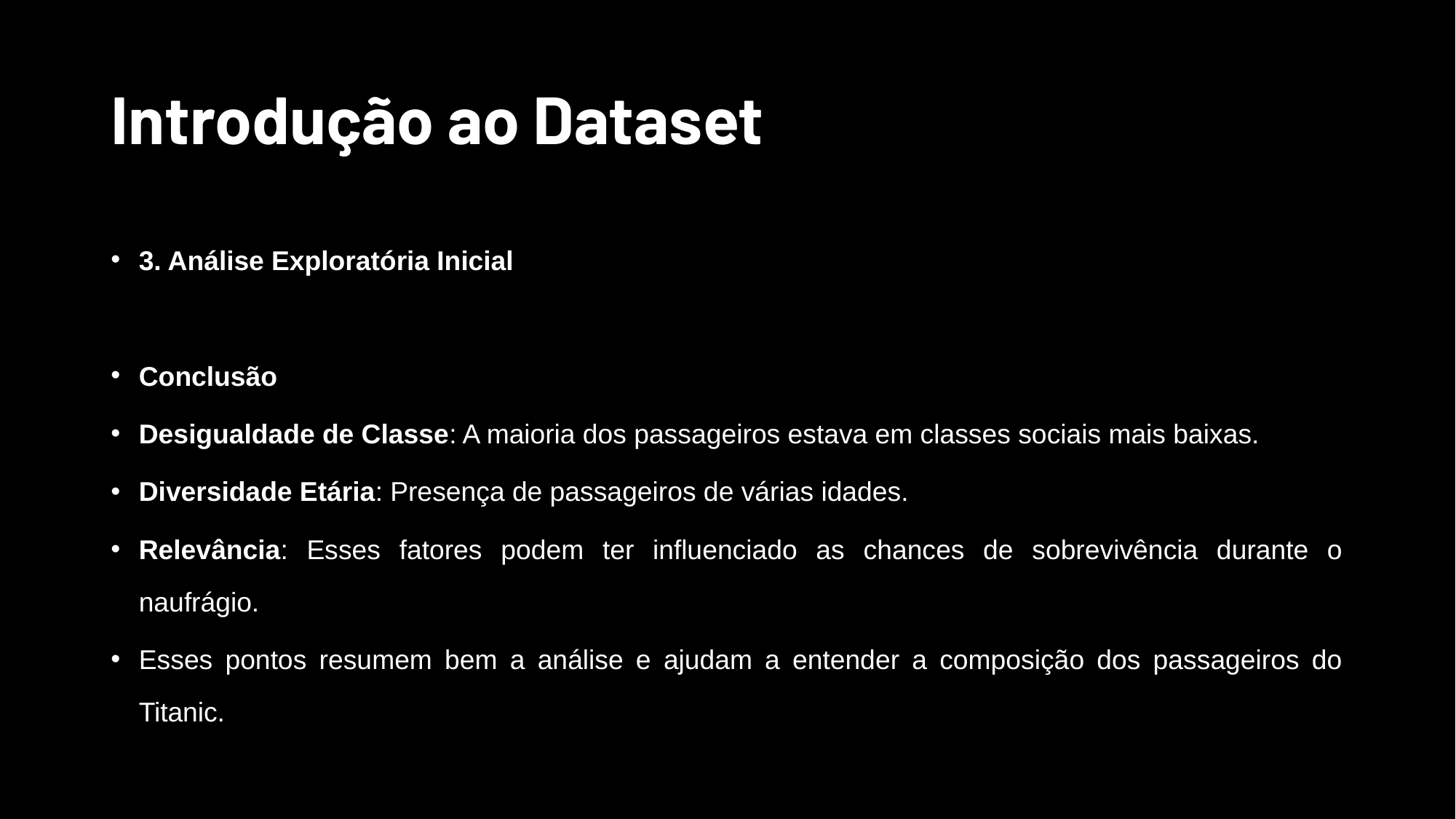

# Introdução ao Dataset
3. Análise Exploratória Inicial

Conclusão
Desigualdade de Classe: A maioria dos passageiros estava em classes sociais mais baixas.
Diversidade Etária: Presença de passageiros de várias idades.
Relevância: Esses fatores podem ter influenciado as chances de sobrevivência durante o naufrágio.
Esses pontos resumem bem a análise e ajudam a entender a composição dos passageiros do Titanic.